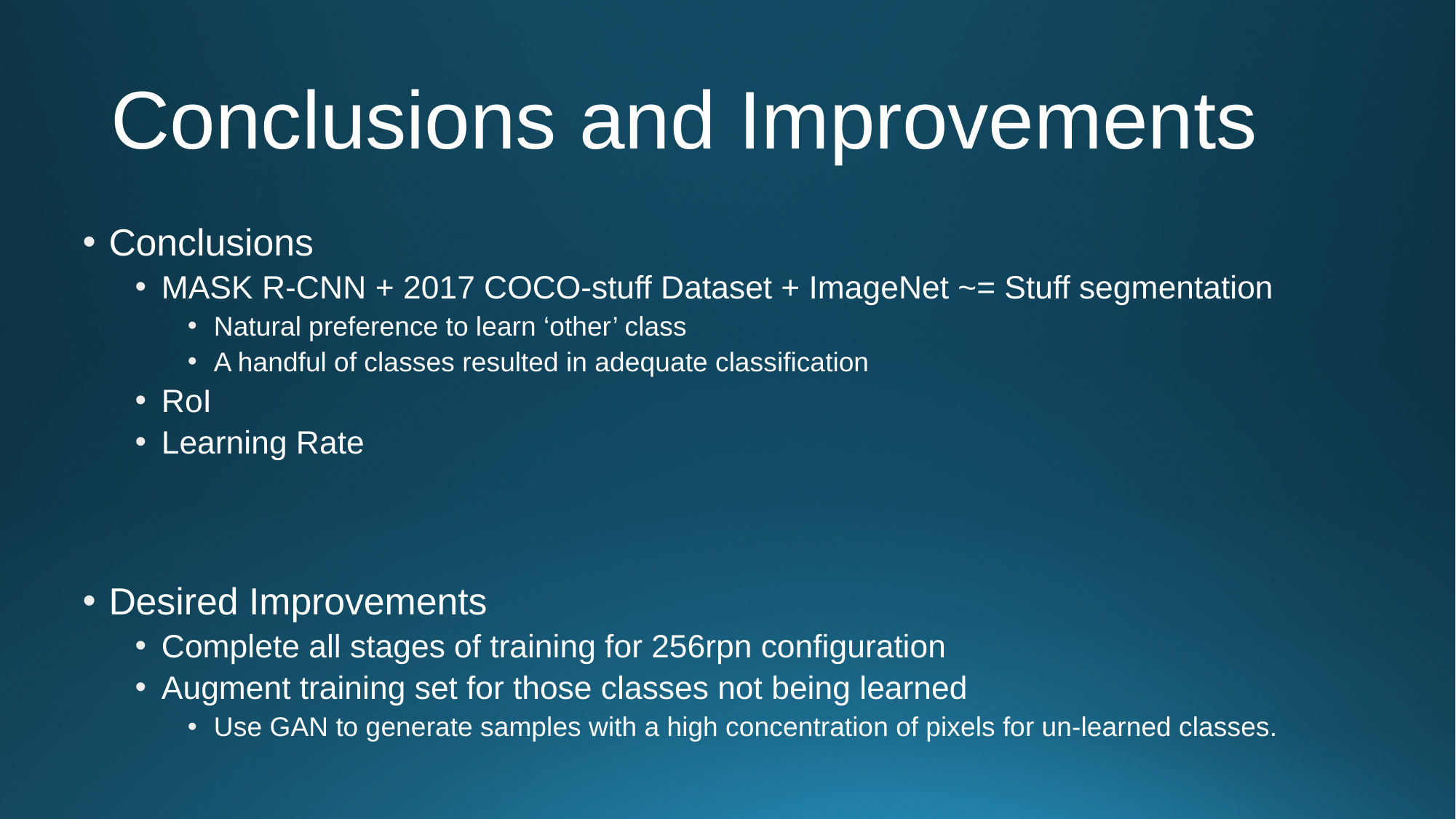

# Conclusions and Improvements
Conclusions
MASK R-CNN + 2017 COCO-stuff Dataset + ImageNet ~= Stuff segmentation
Natural preference to learn ‘other’ class
A handful of classes resulted in adequate classification
RoI
Learning Rate

Desired Improvements
Complete all stages of training for 256rpn configuration
Augment training set for those classes not being learned
Use GAN to generate samples with a high concentration of pixels for un-learned classes.